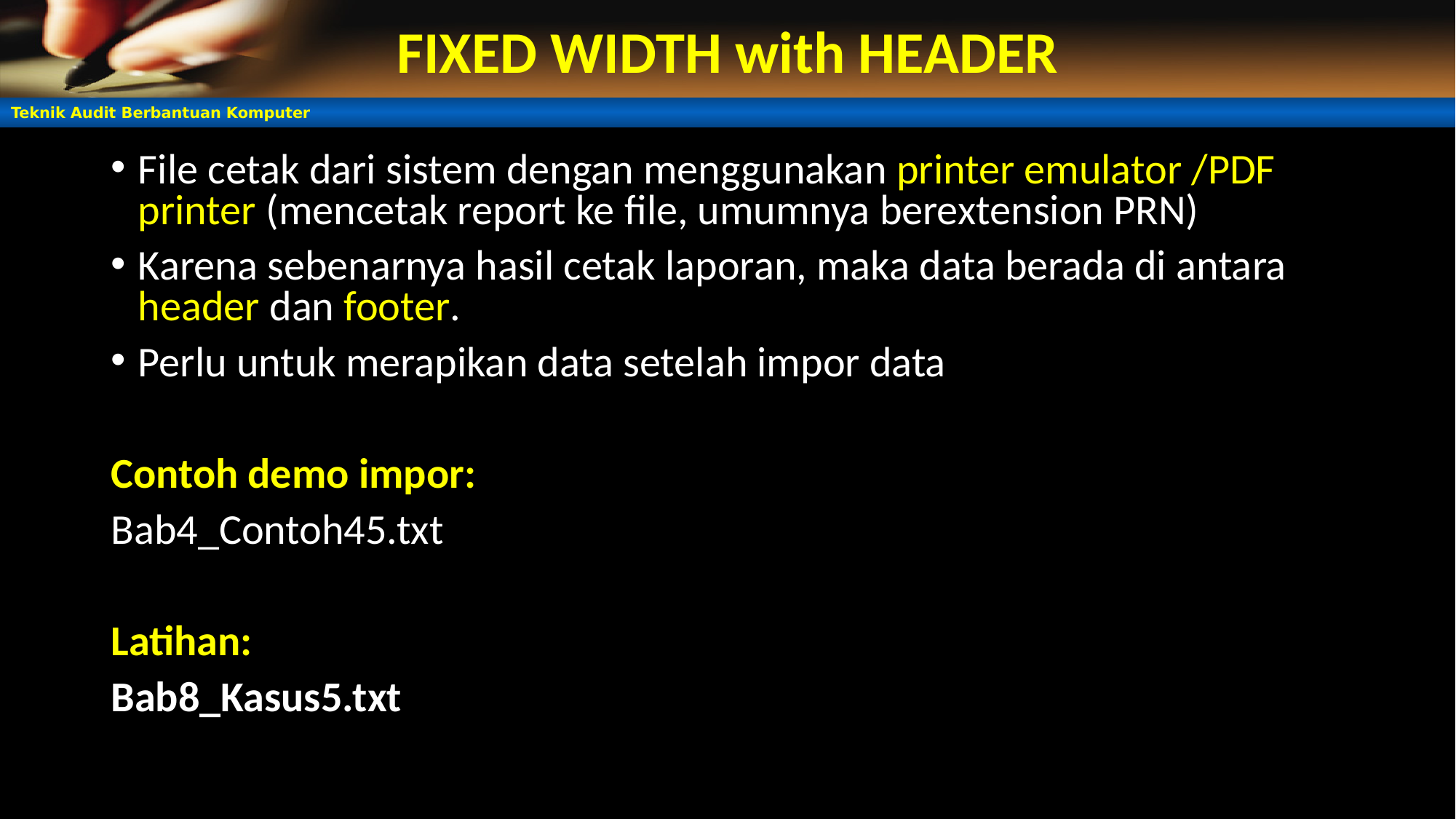

# FIXED WIDTH with HEADER
File cetak dari sistem dengan menggunakan printer emulator /PDF printer (mencetak report ke file, umumnya berextension PRN)
Karena sebenarnya hasil cetak laporan, maka data berada di antara header dan footer.
Perlu untuk merapikan data setelah impor data

Contoh demo impor:
Bab4_Contoh45.txt

Latihan:
Bab8_Kasus5.txt